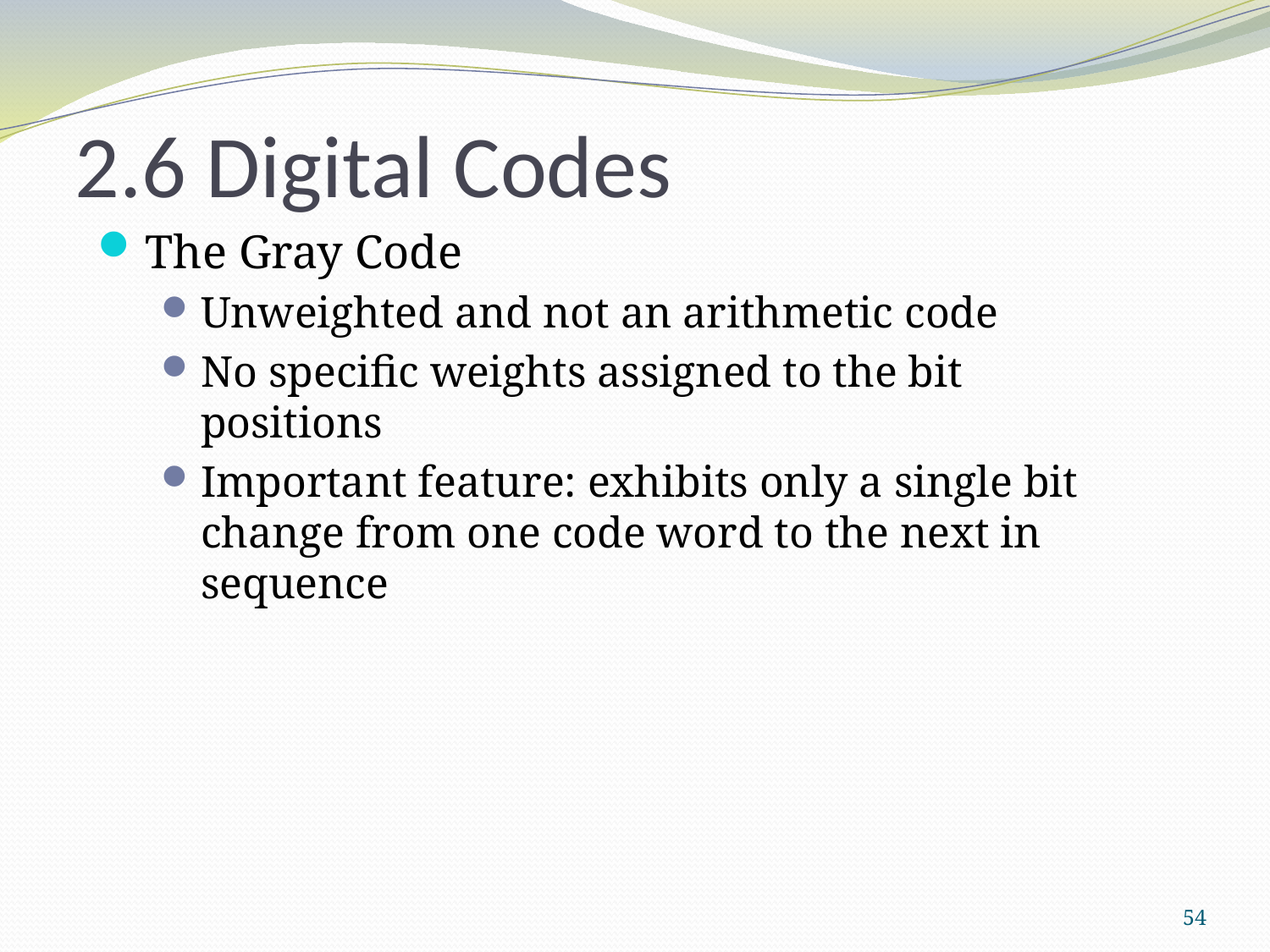

# 2.6 Digital Codes
The Gray Code
Unweighted and not an arithmetic code
No specific weights assigned to the bit positions
Important feature: exhibits only a single bit change from one code word to the next in sequence
54